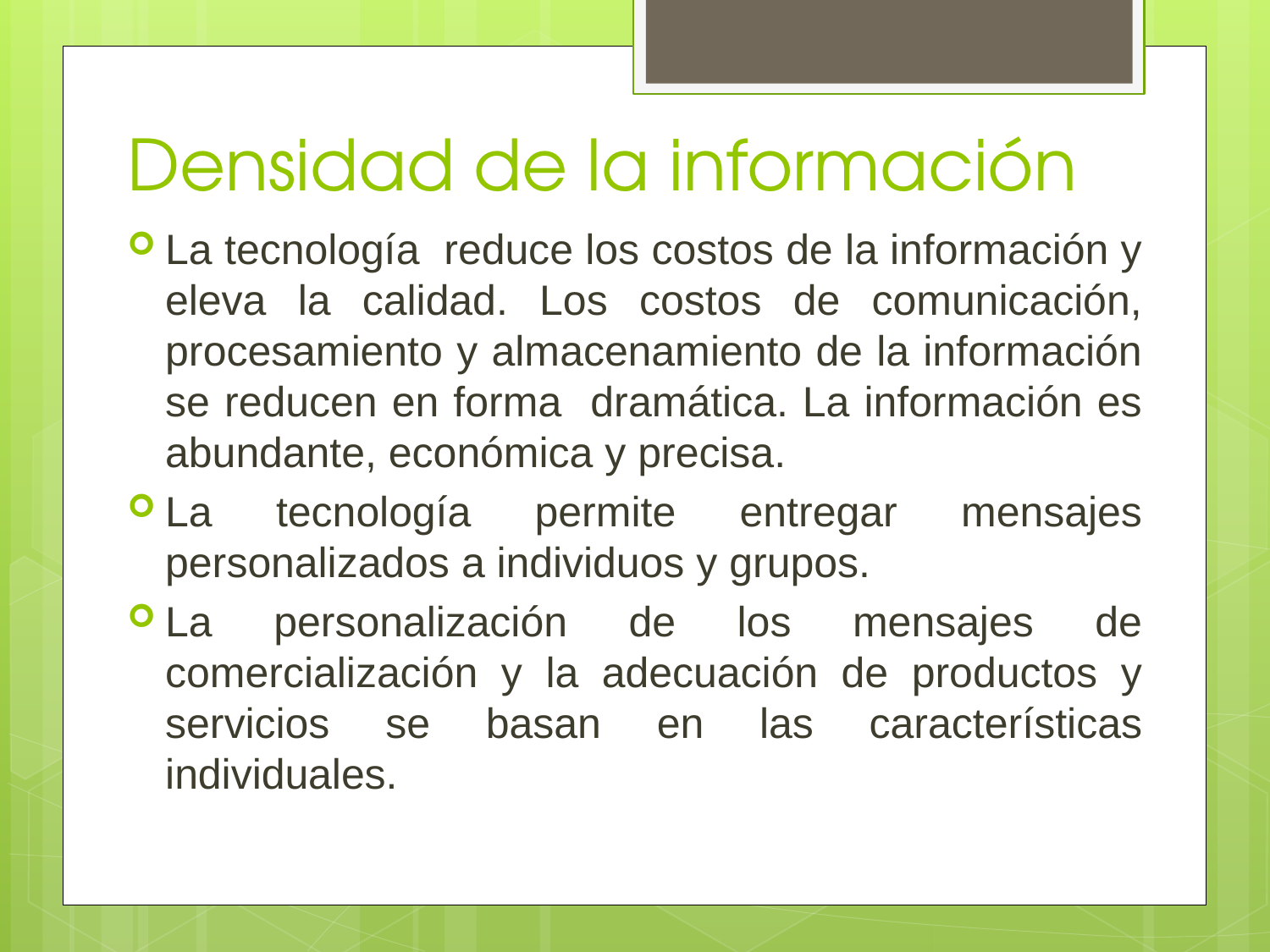

# Densidad de la información
La tecnología  reduce los costos de la información y eleva la calidad. Los costos de comunicación, procesamiento y almacenamiento de la información se reducen en forma  dramática. La información es abundante, económica y precisa.
La tecnología permite entregar mensajes personalizados a individuos y grupos.
La personalización de los mensajes de comercialización y la adecuación de productos y servicios se basan en las características individuales.